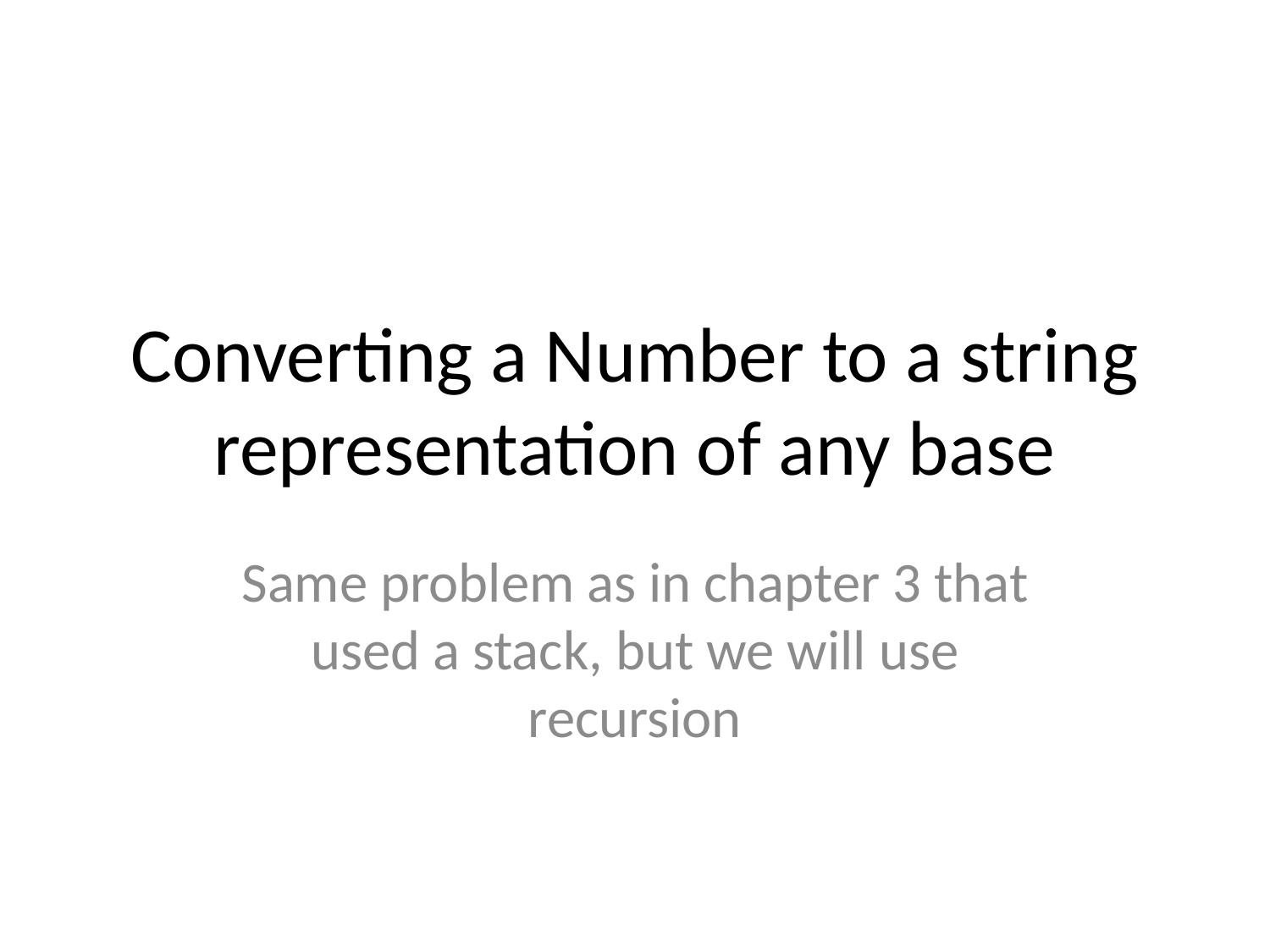

# Converting a Number to a string representation of any base
Same problem as in chapter 3 that used a stack, but we will use recursion